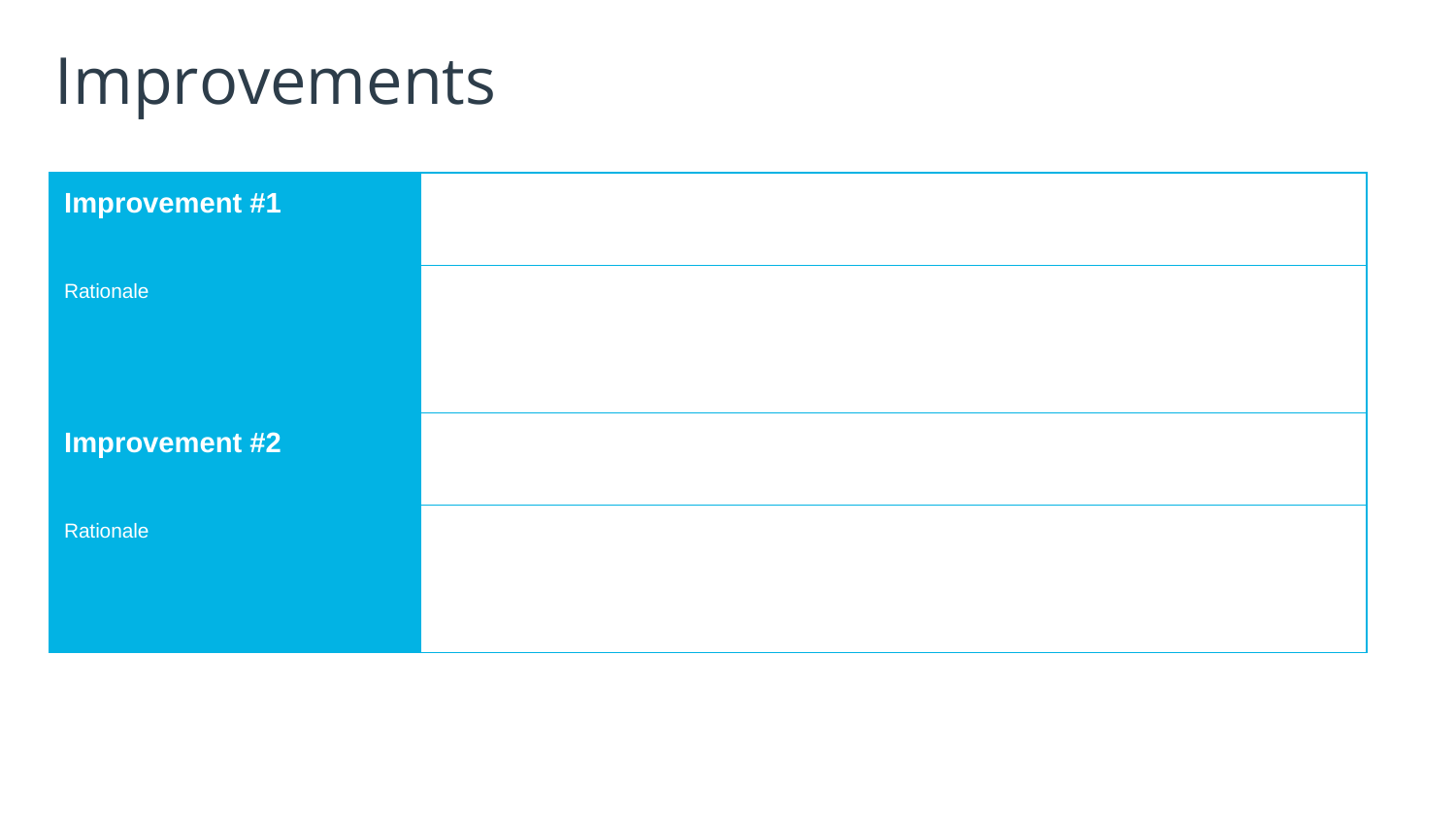

# Improvements
| Improvement #1 |  |
| --- | --- |
| Rationale |  |
| Improvement #2 |  |
| Rationale |  |